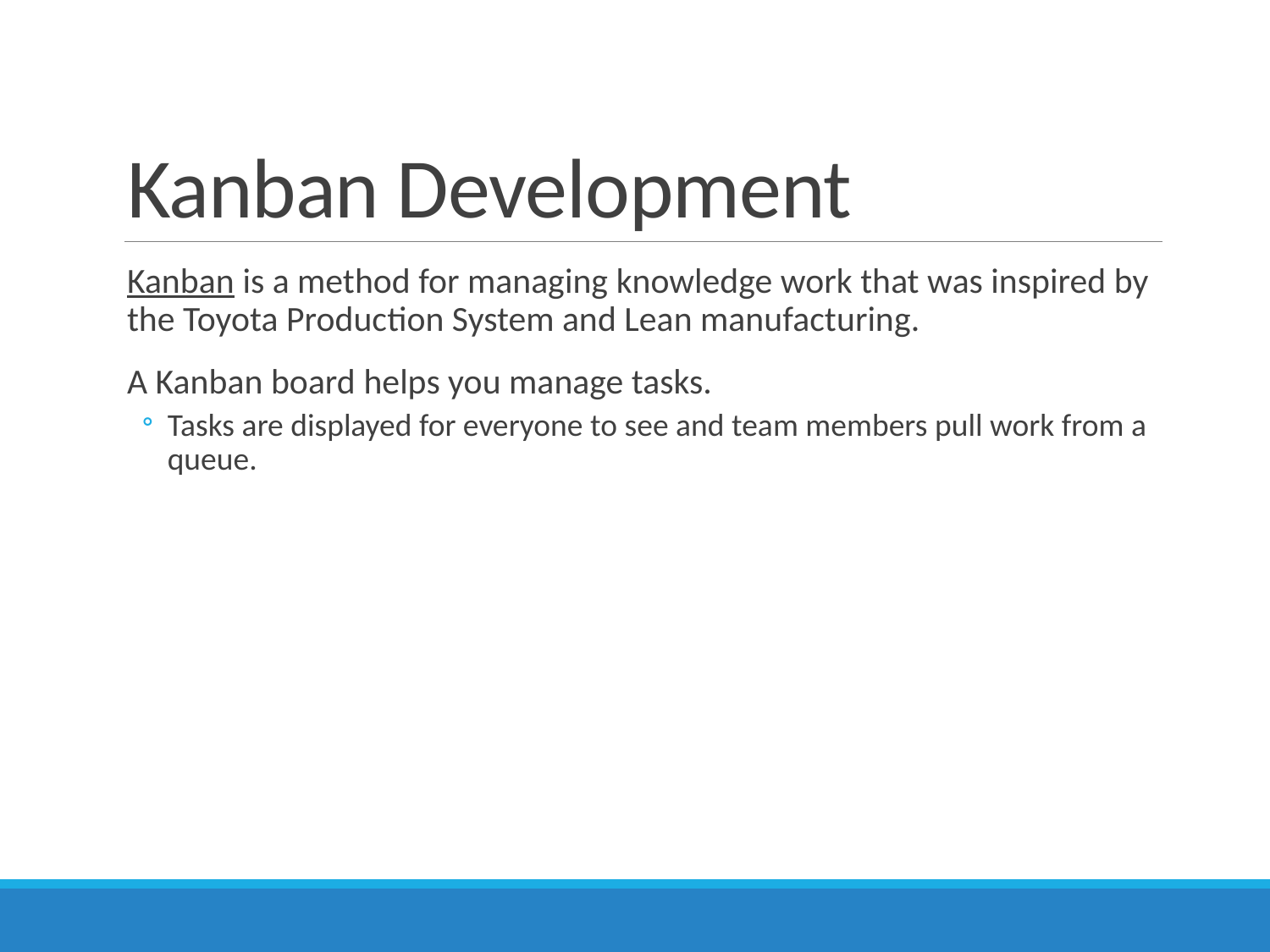

# Kanban Development
Kanban is a method for managing knowledge work that was inspired by the Toyota Production System and Lean manufacturing.
A Kanban board helps you manage tasks.
Tasks are displayed for everyone to see and team members pull work from a queue.